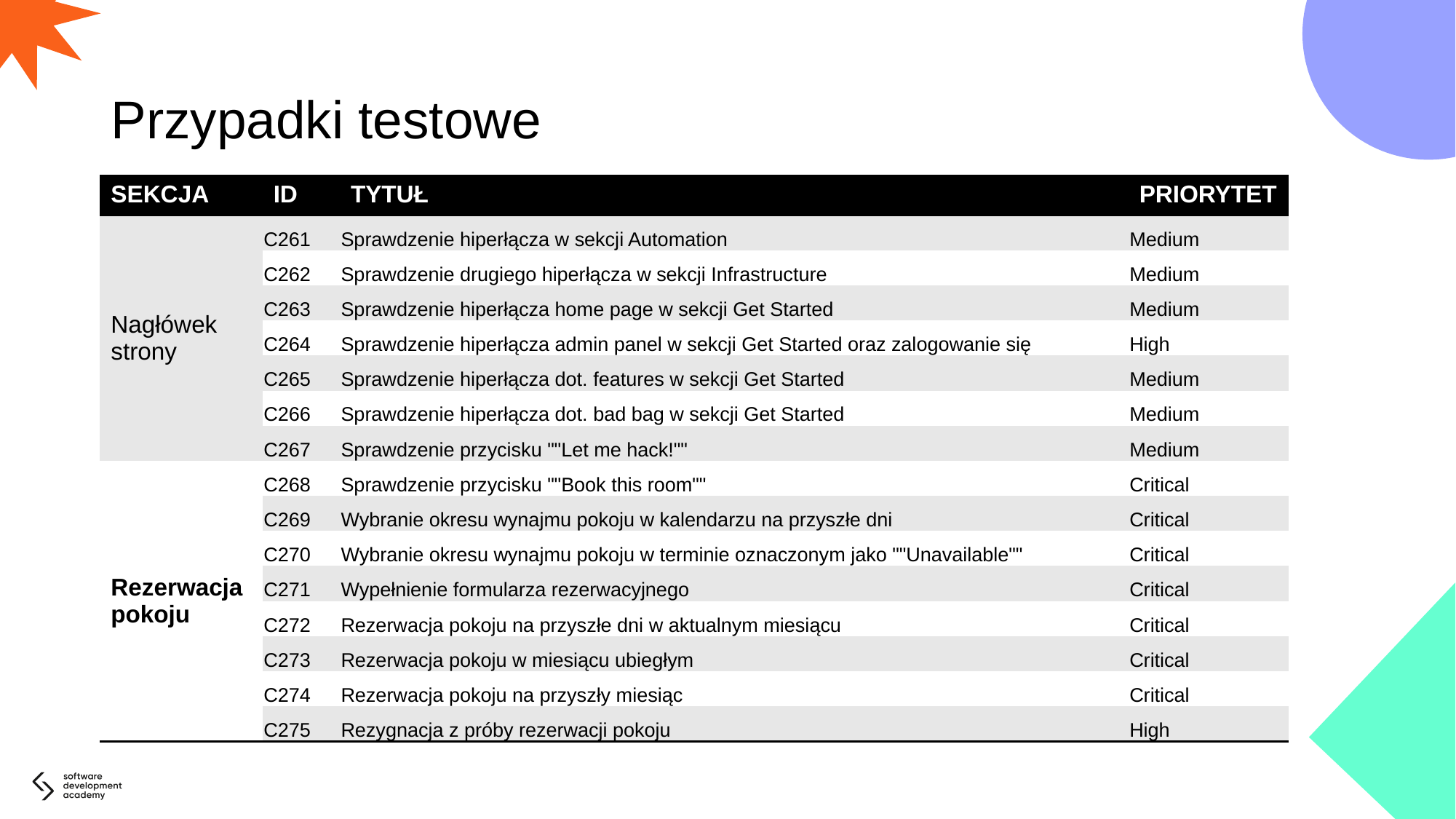

# Przypadki testowe
| SEKCJA | ID | TYTUŁ | PRIORYTET |
| --- | --- | --- | --- |
| Nagłówek strony | C261 | Sprawdzenie hiperłącza w sekcji Automation | Medium |
|  | C262 | Sprawdzenie drugiego hiperłącza w sekcji Infrastructure | Medium |
|  | C263 | Sprawdzenie hiperłącza home page w sekcji Get Started | Medium |
|  | C264 | Sprawdzenie hiperłącza admin panel w sekcji Get Started oraz zalogowanie się | High |
|  | C265 | Sprawdzenie hiperłącza dot. features w sekcji Get Started | Medium |
|  | C266 | Sprawdzenie hiperłącza dot. bad bag w sekcji Get Started | Medium |
|  | C267 | Sprawdzenie przycisku ""Let me hack!"" | Medium |
| Rezerwacja pokoju | C268 | Sprawdzenie przycisku ""Book this room"" | Critical |
|  | C269 | Wybranie okresu wynajmu pokoju w kalendarzu na przyszłe dni | Critical |
|  | C270 | Wybranie okresu wynajmu pokoju w terminie oznaczonym jako ""Unavailable"" | Critical |
|  | C271 | Wypełnienie formularza rezerwacyjnego | Critical |
|  | C272 | Rezerwacja pokoju na przyszłe dni w aktualnym miesiącu | Critical |
|  | C273 | Rezerwacja pokoju w miesiącu ubiegłym | Critical |
|  | C274 | Rezerwacja pokoju na przyszły miesiąc | Critical |
|  | C275 | Rezygnacja z próby rezerwacji pokoju | High |